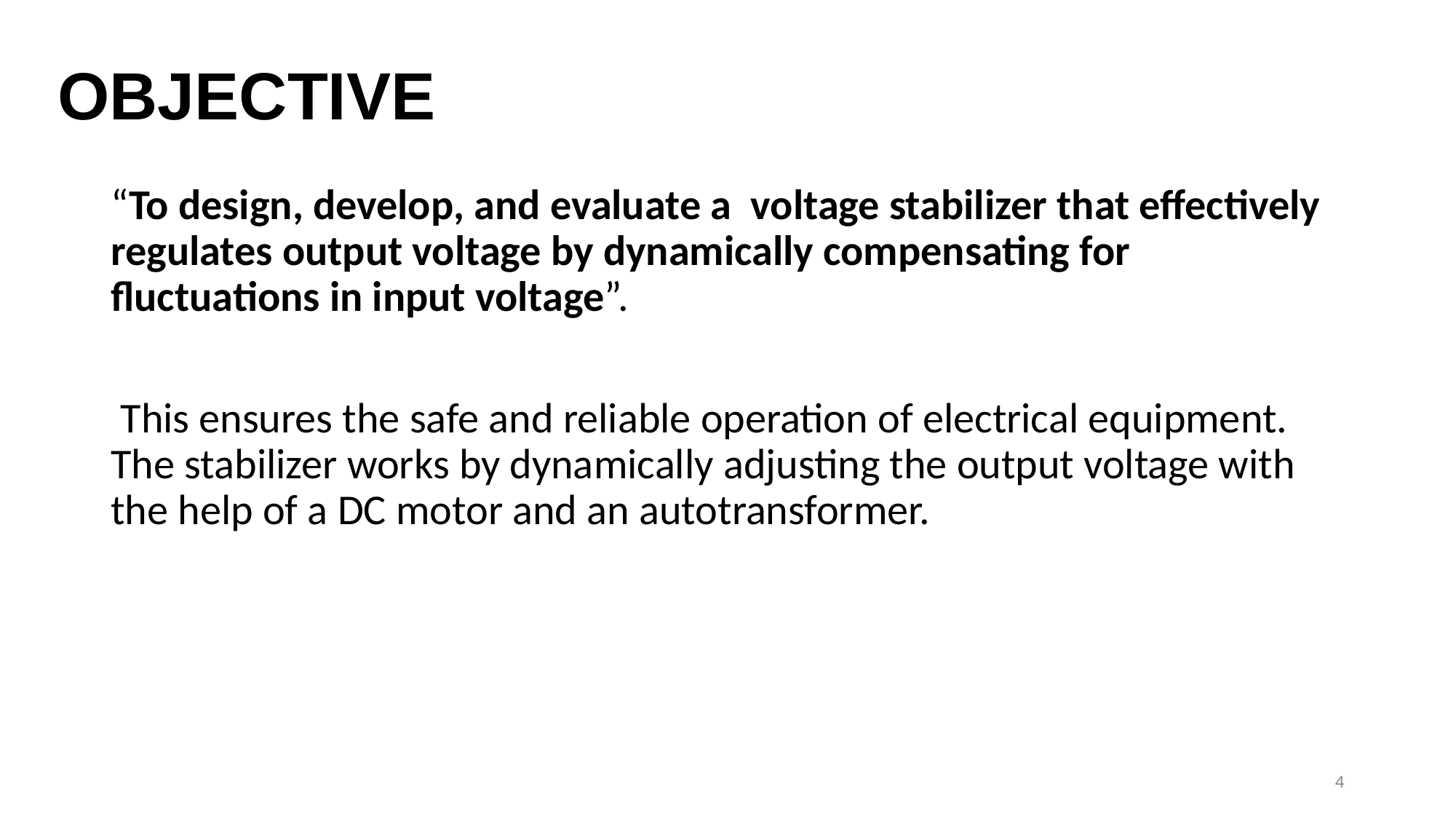

# OBJECTIVE
“To design, develop, and evaluate a  voltage stabilizer that effectively regulates output voltage by dynamically compensating for fluctuations in input voltage”.

 This ensures the safe and reliable operation of electrical equipment. The stabilizer works by dynamically adjusting the output voltage with the help of a DC motor and an autotransformer.
4